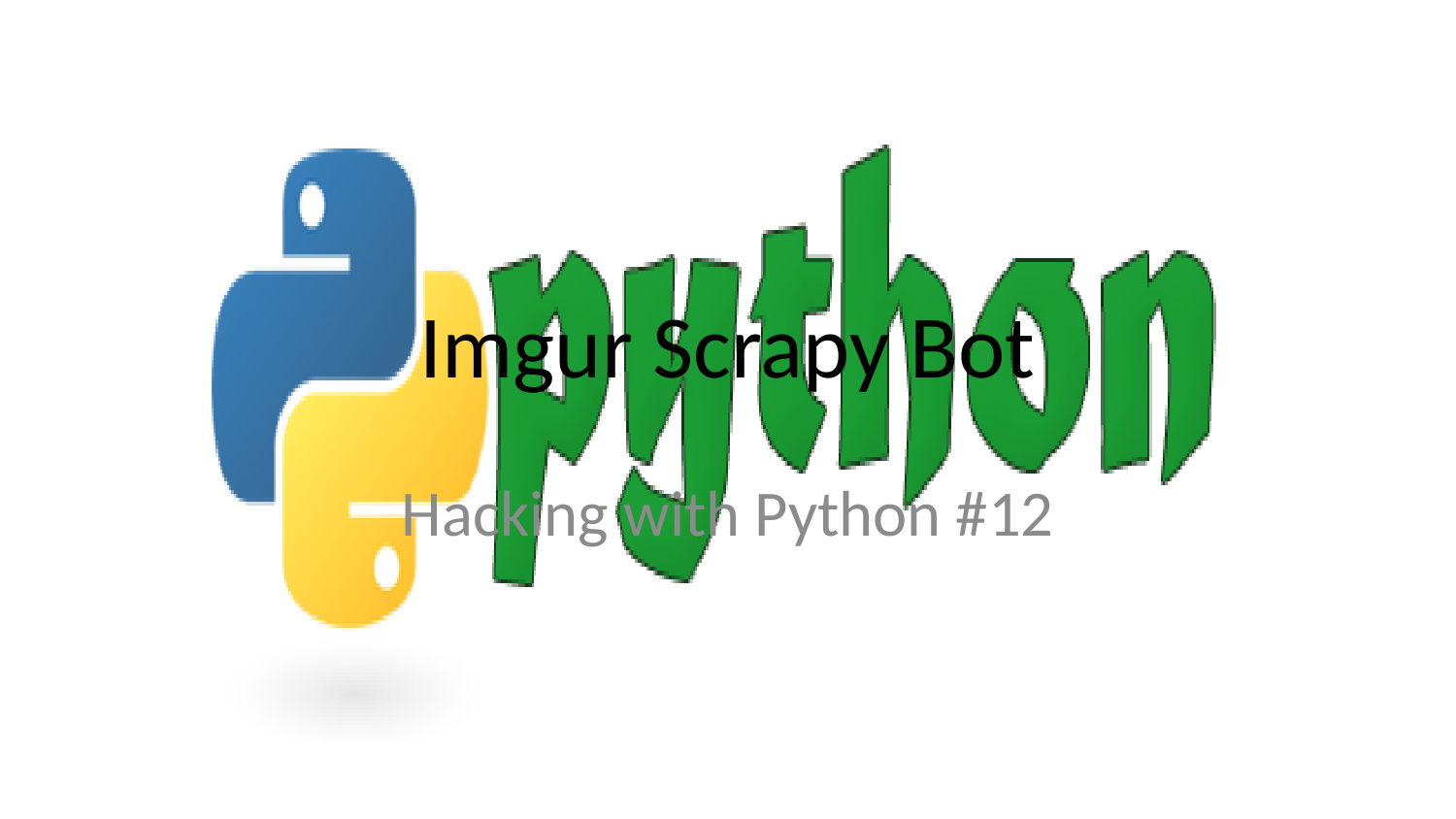

# Imgur Scrapy Bot
Hacking with Python #12